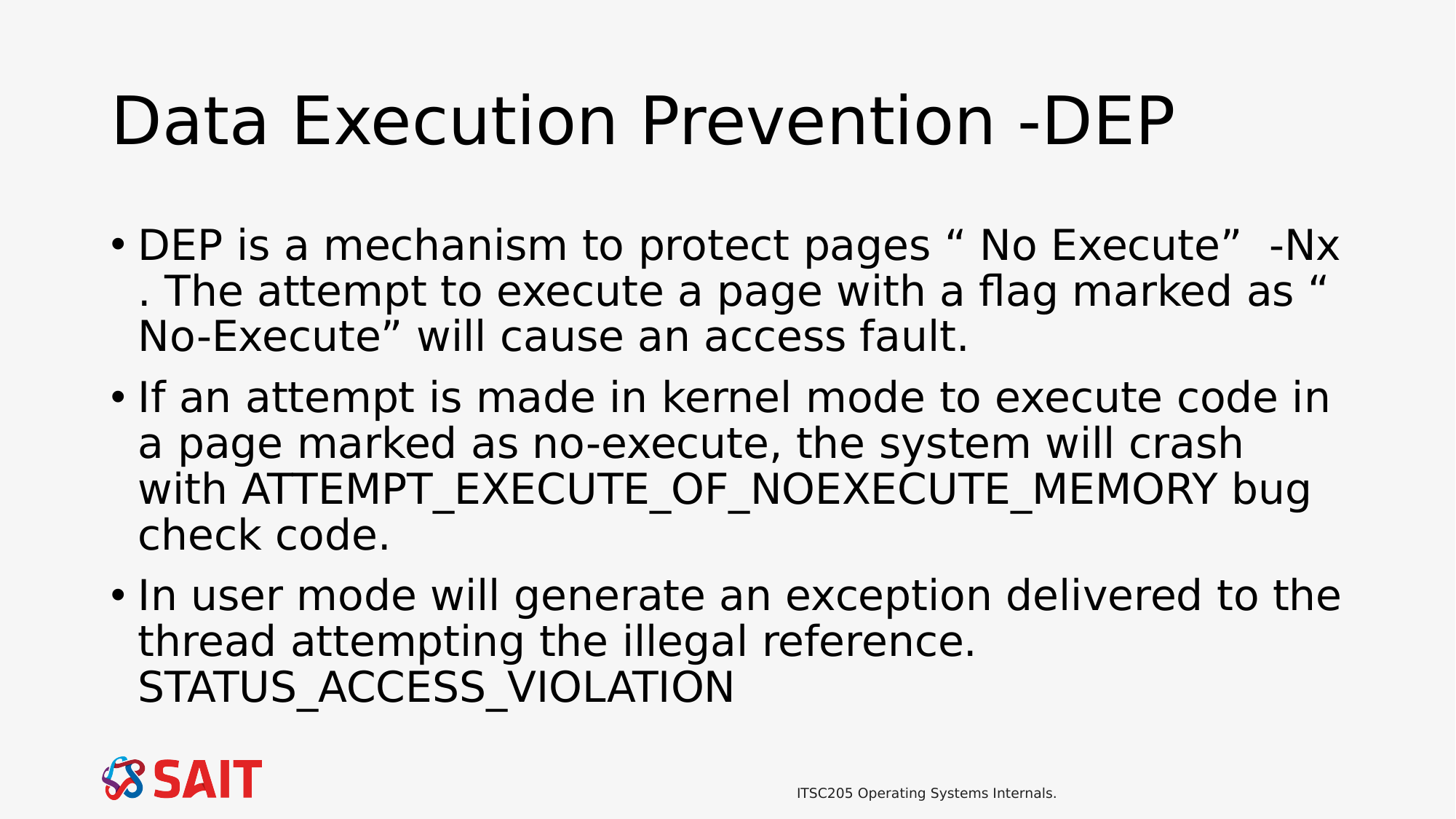

# Data Execution Prevention -DEP
DEP is a mechanism to protect pages “ No Execute”  -Nx . The attempt to execute a page with a flag marked as “ No-Execute” will cause an access fault.
If an attempt is made in kernel mode to execute code in a page marked as no-execute, the system will crash with ATTEMPT_EXECUTE_OF_NOEXECUTE_MEMORY bug check code.
In user mode will generate an exception delivered to the thread attempting the illegal reference. STATUS_ACCESS_VIOLATION
ITSC205 Operating Systems Internals.